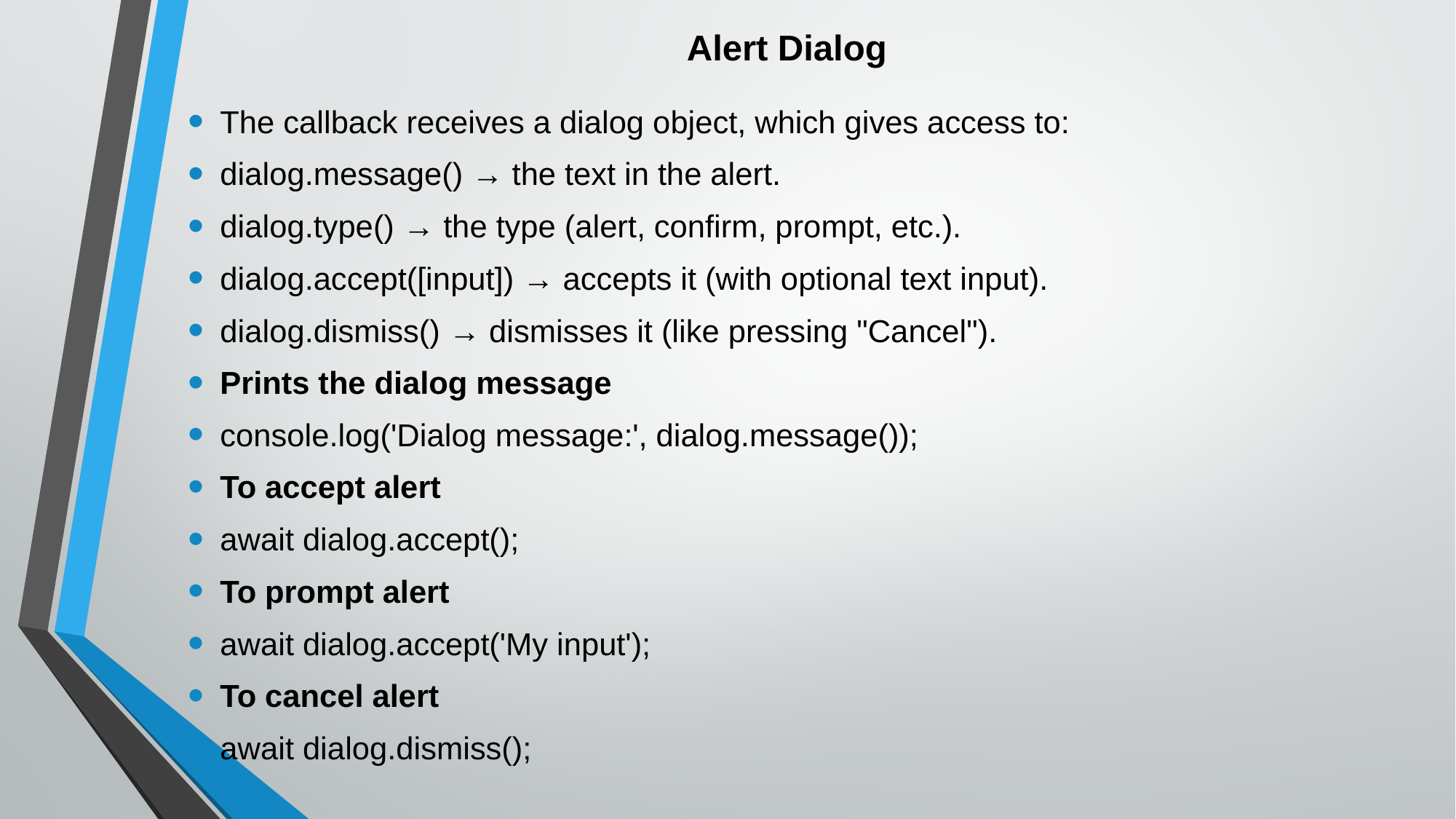

# Alert Dialog
The callback receives a dialog object, which gives access to:
dialog.message() → the text in the alert.
dialog.type() → the type (alert, confirm, prompt, etc.).
dialog.accept([input]) → accepts it (with optional text input).
dialog.dismiss() → dismisses it (like pressing "Cancel").
Prints the dialog message
console.log('Dialog message:', dialog.message());
To accept alert
await dialog.accept();
To prompt alert
await dialog.accept('My input');
To cancel alert
await dialog.dismiss();